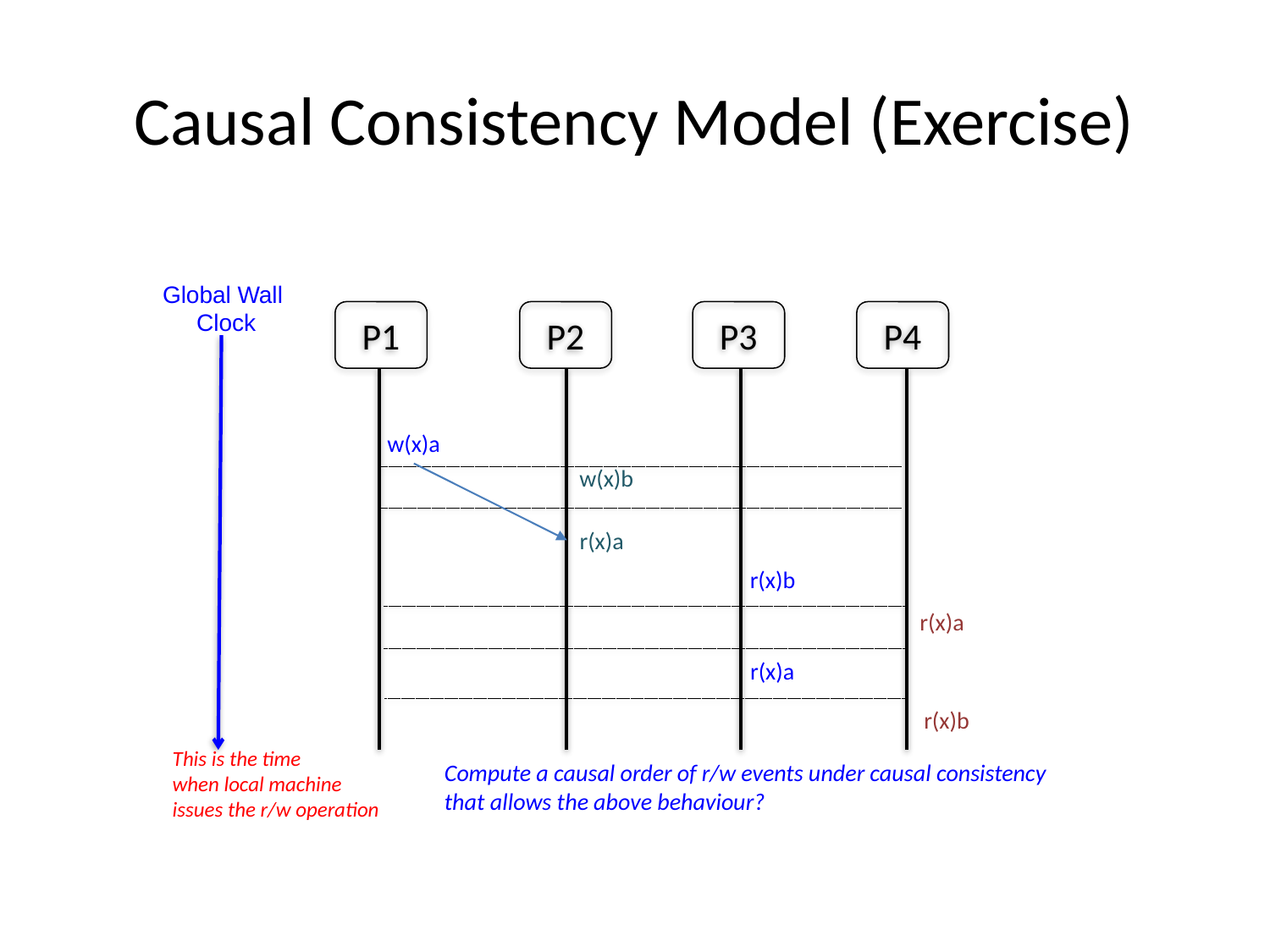

# Causal Consistency Model (Exercise)
Global Wall
Clock
P1
P2
P3
P4
w(x)a
w(x)b
r(x)a
r(x)b
r(x)a
r(x)a
r(x)b
This is the time
when local machine
issues the r/w operation
Compute a causal order of r/w events under causal consistency
that allows the above behaviour?